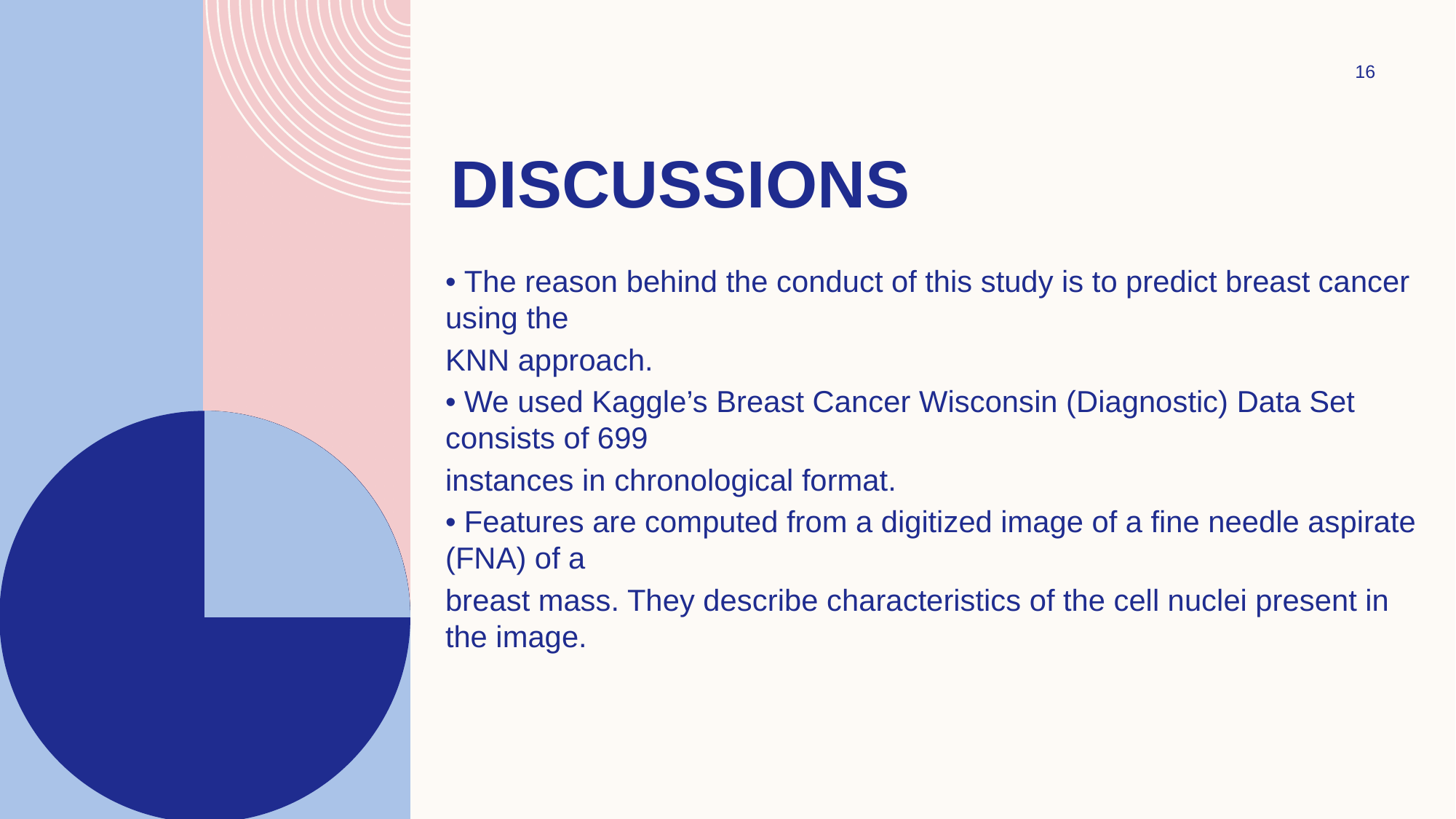

16
# Discussions
• The reason behind the conduct of this study is to predict breast cancer using the
KNN approach.
• We used Kaggle’s Breast Cancer Wisconsin (Diagnostic) Data Set consists of 699
instances in chronological format.
• Features are computed from a digitized image of a fine needle aspirate (FNA) of a
breast mass. They describe characteristics of the cell nuclei present in the image.